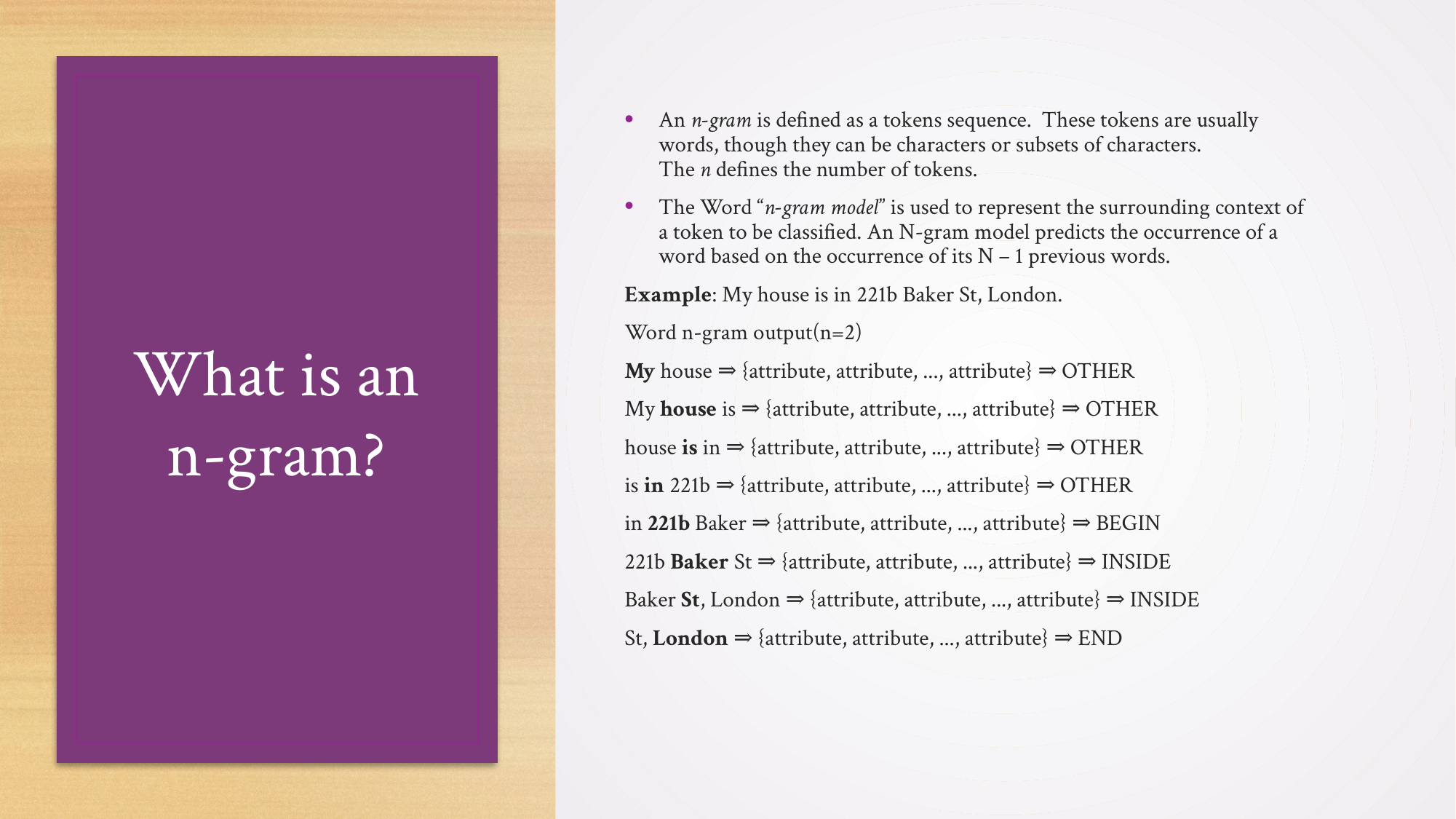

An n-gram is defined as a tokens sequence.  These tokens are usually words, though they can be characters or subsets of characters.  The n defines the number of tokens.
The Word “n-gram model” is used to represent the surrounding context of a token to be classified. An N-gram model predicts the occurrence of a word based on the occurrence of its N – 1 previous words.
Example: My house is in 221b Baker St, London.
Word n-gram output(n=2)
My house ⇒ {attribute, attribute, ..., attribute} ⇒ OTHER
My house is ⇒ {attribute, attribute, ..., attribute} ⇒ OTHER
house is in ⇒ {attribute, attribute, ..., attribute} ⇒ OTHER
is in 221b ⇒ {attribute, attribute, ..., attribute} ⇒ OTHER
in 221b Baker ⇒ {attribute, attribute, ..., attribute} ⇒ BEGIN
221b Baker St ⇒ {attribute, attribute, ..., attribute} ⇒ INSIDE
Baker St, London ⇒ {attribute, attribute, ..., attribute} ⇒ INSIDE
St, London ⇒ {attribute, attribute, ..., attribute} ⇒ END

# What is an n-gram?